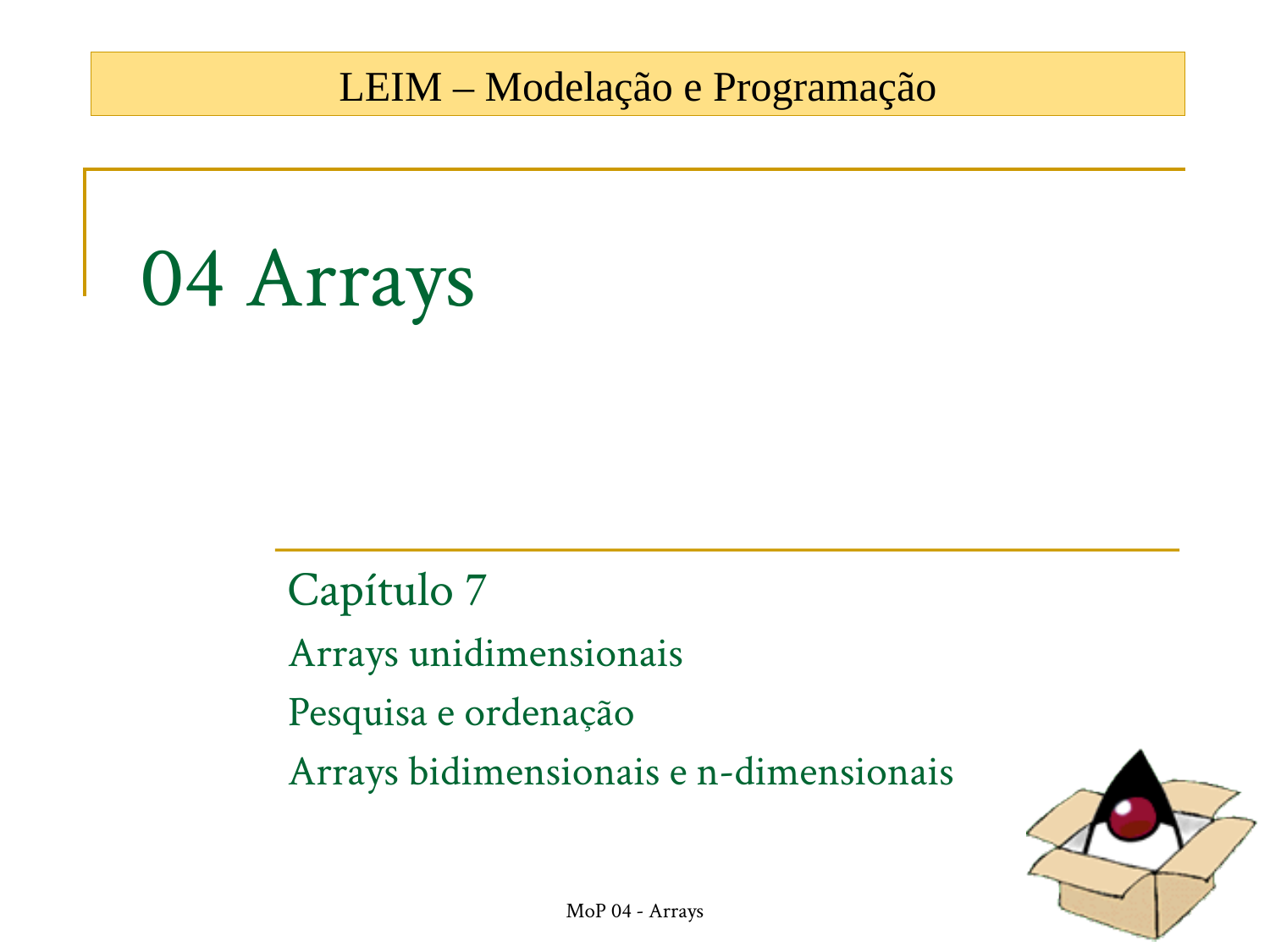

LEIM – Modelação e Programação
# 04 Arrays
Capítulo 7
Arrays unidimensionais
Pesquisa e ordenação
Arrays bidimensionais e n-dimensionais
MoP 04 - Arrays